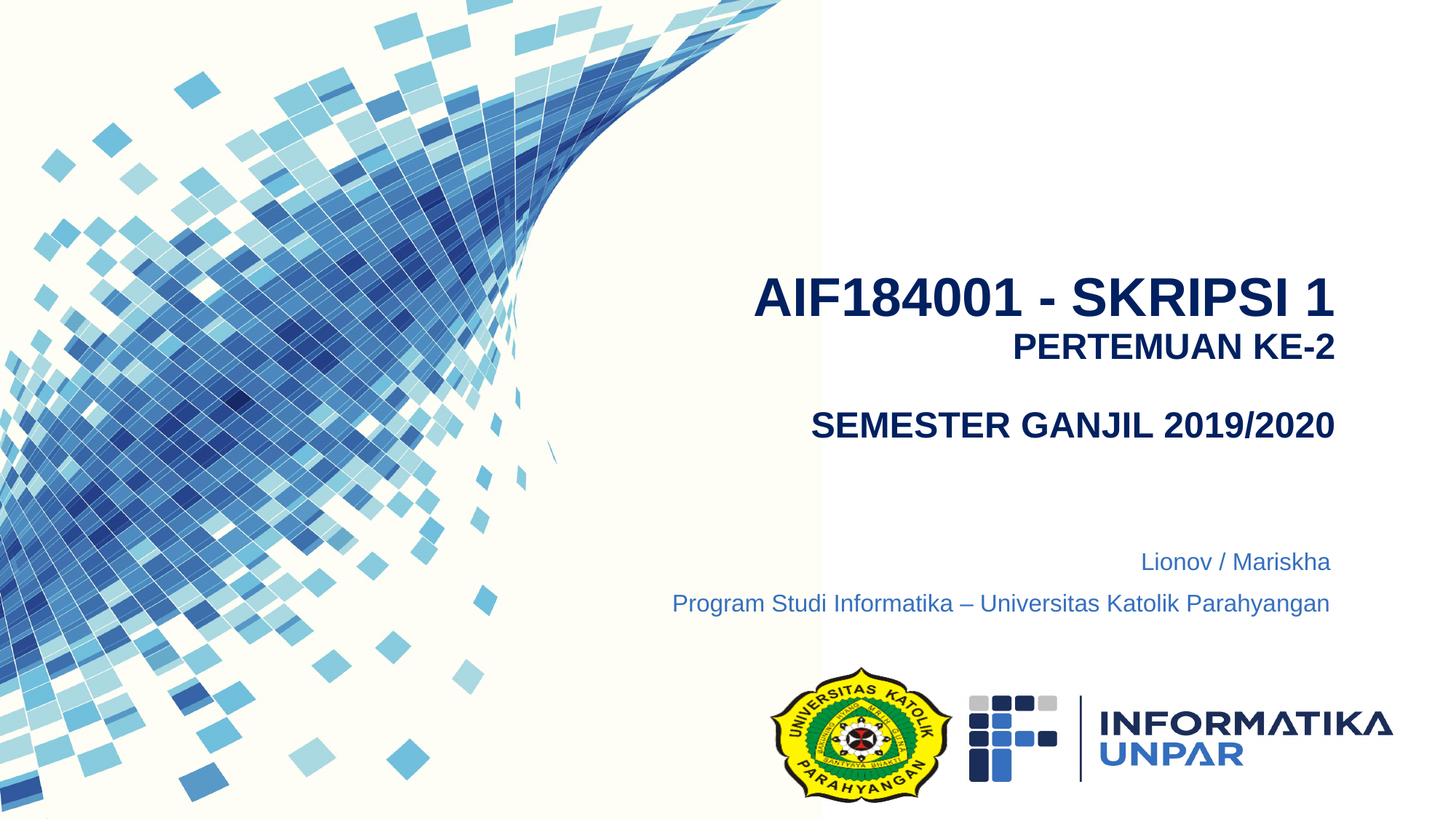

# AIF184001 - Skripsi 1 Pertemuan ke-2 Semester GANJIL 2019/2020
Lionov / Mariskha
Program Studi Informatika – Universitas Katolik Parahyangan